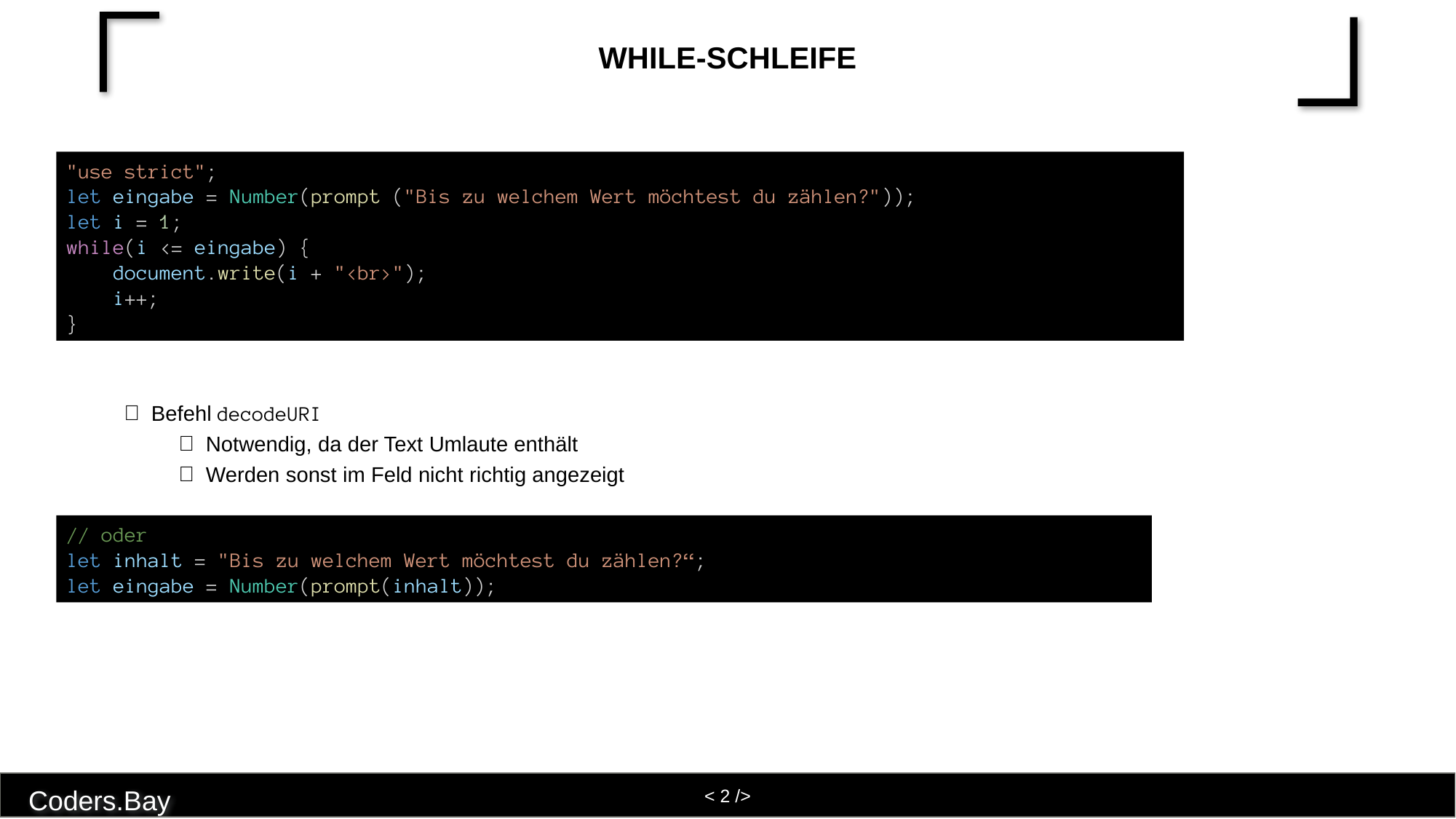

# While-Schleife
"use strict";
let eingabe = Number(prompt ("Bis zu welchem Wert möchtest du zählen?"));
let i = 1;
while(i <= eingabe) {
    document.write(i + "<br>");
    i++;
}
Befehl decodeURI
Notwendig, da der Text Umlaute enthält
Werden sonst im Feld nicht richtig angezeigt
// oder
let inhalt = "Bis zu welchem Wert möchtest du zählen?“;
let eingabe = Number(prompt(inhalt));